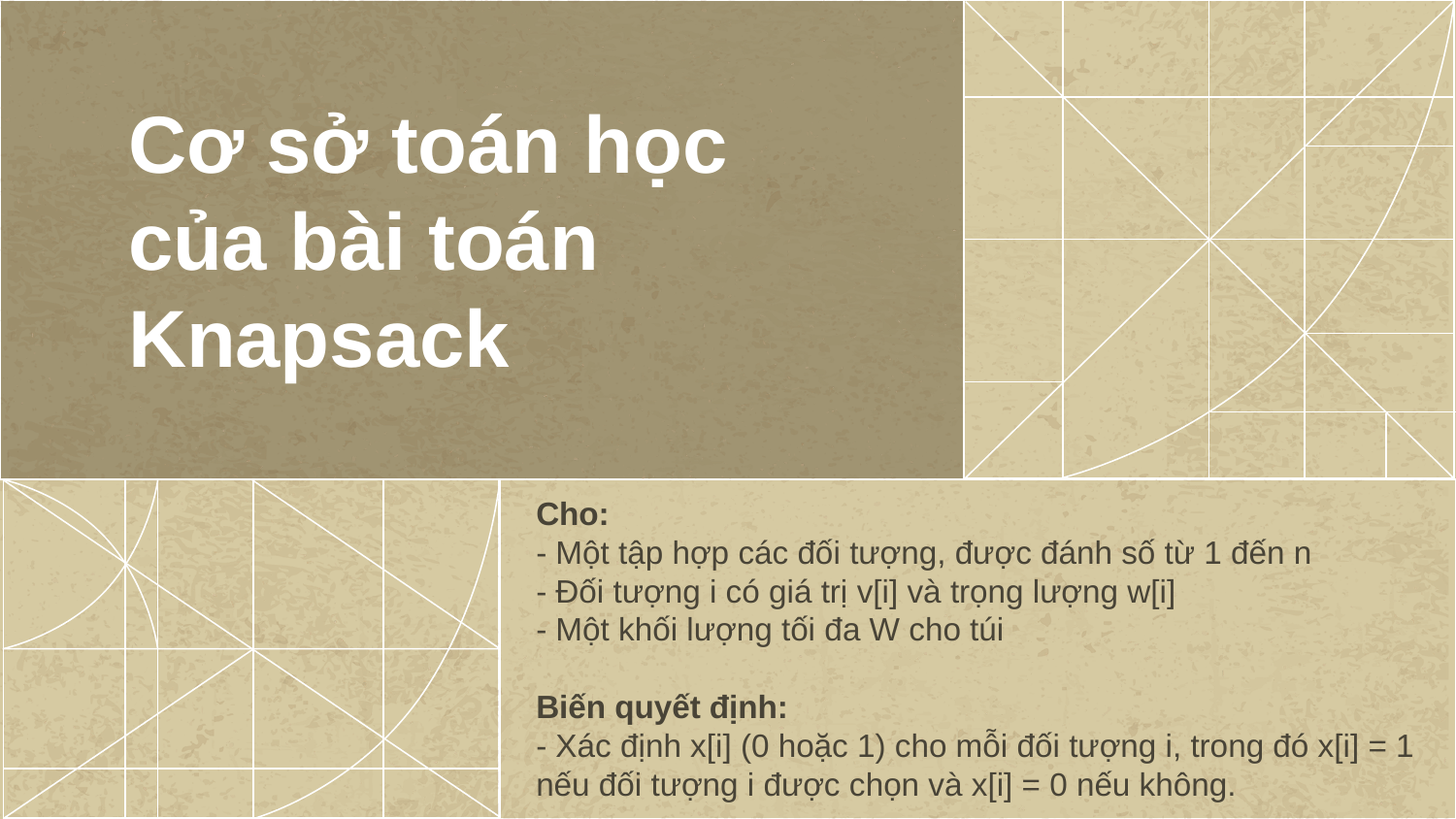

# Cơ sở toán học của bài toán Knapsack
Cho:
- Một tập hợp các đối tượng, được đánh số từ 1 đến n
- Đối tượng i có giá trị v[i] và trọng lượng w[i]
- Một khối lượng tối đa W cho túi

Biến quyết định:
- Xác định x[i] (0 hoặc 1) cho mỗi đối tượng i, trong đó x[i] = 1 nếu đối tượng i được chọn và x[i] = 0 nếu không.